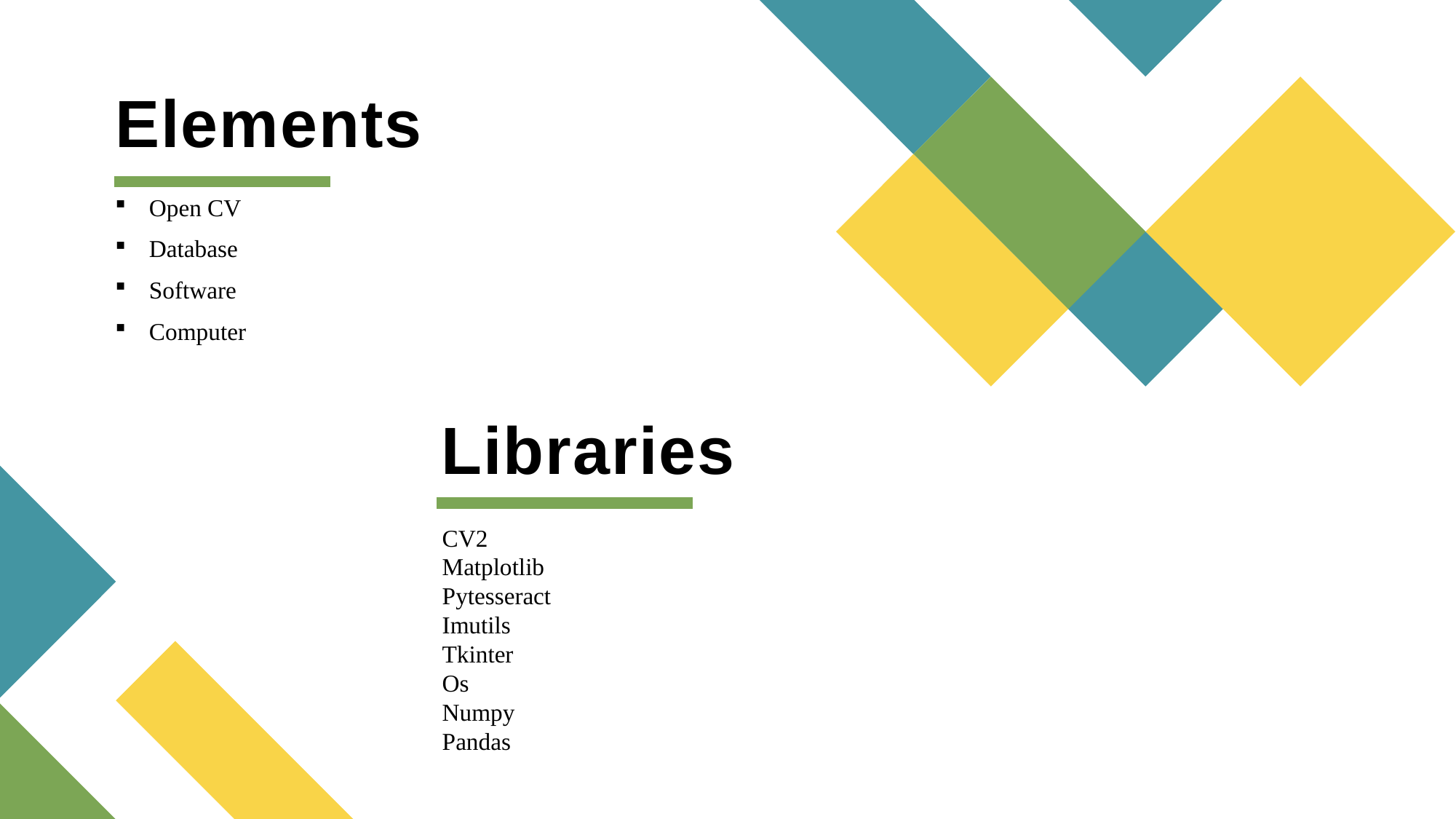

# Elements

Open CV
Database
Software
Computer
Libraries

CV2
Matplotlib
Pytesseract
Imutils
Tkinter
Os
Numpy
Pandas